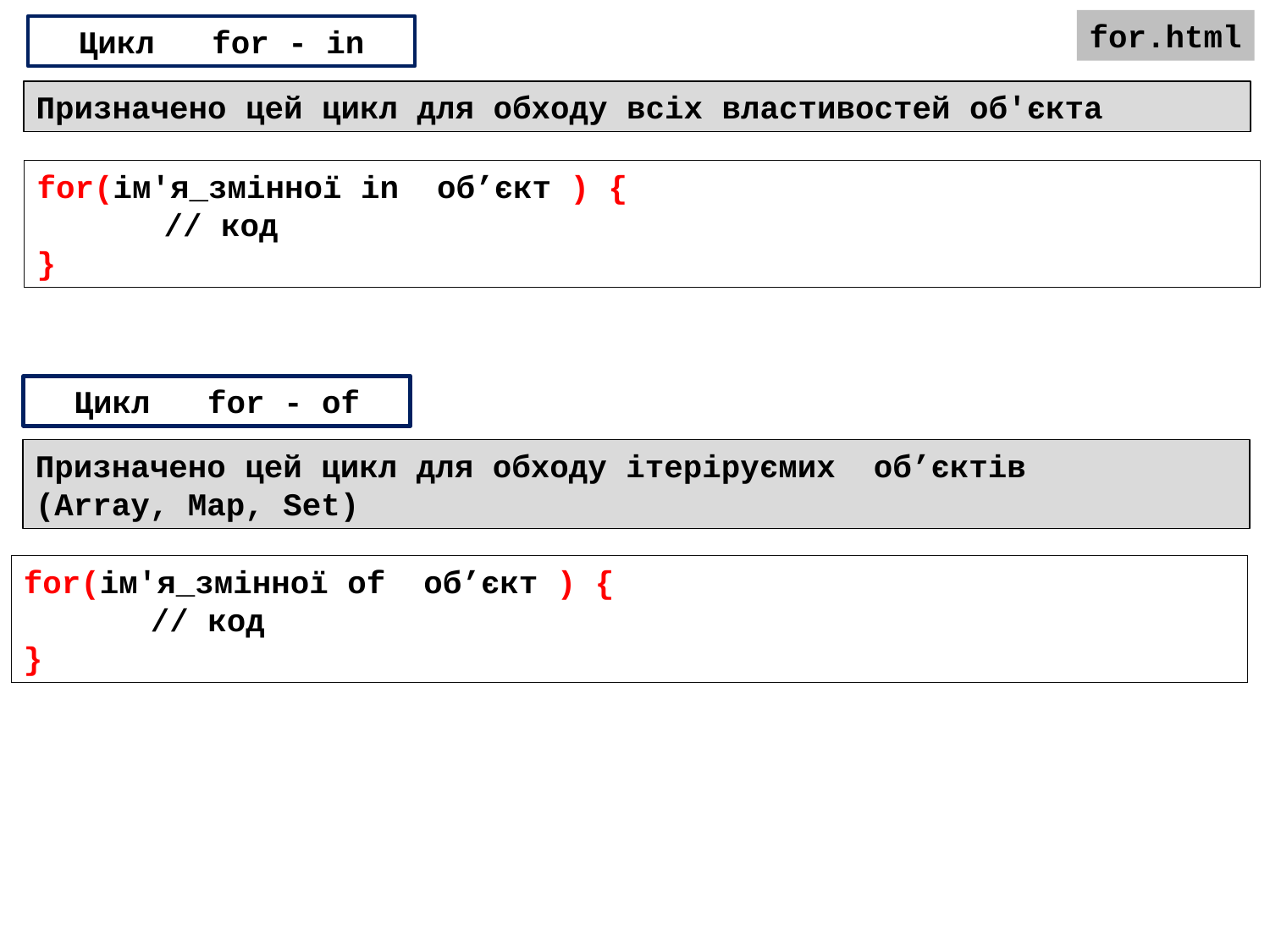

for.html
Цикл   for - in
Призначено цей цикл для обходу всіх властивостей об'єкта
for(ім'я_змінної in  об’єкт ) {
	// код
}
Цикл   for - of
Призначено цей цикл для обходу ітеріруємих  об’єктів
(Array, Map, Set)
for(ім'я_змінної of  об’єкт ) {
	// код
}